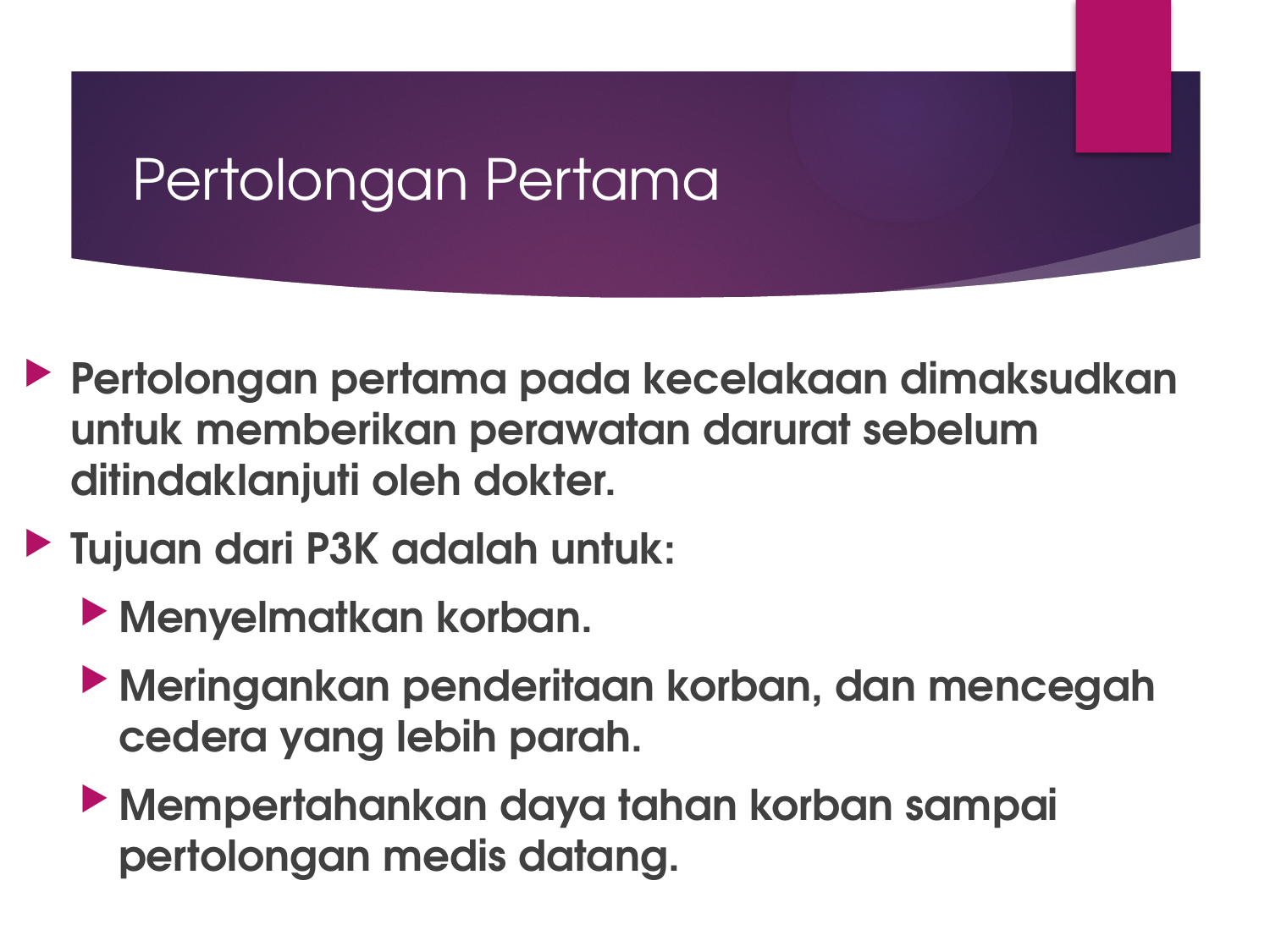

# Pertolongan Pertama
Pertolongan pertama pada kecelakaan dimaksudkan untuk memberikan perawatan darurat sebelum ditindaklanjuti oleh dokter.
Tujuan dari P3K adalah untuk:
Menyelmatkan korban.
Meringankan penderitaan korban, dan mencegah cedera yang lebih parah.
Mempertahankan daya tahan korban sampai pertolongan medis datang.